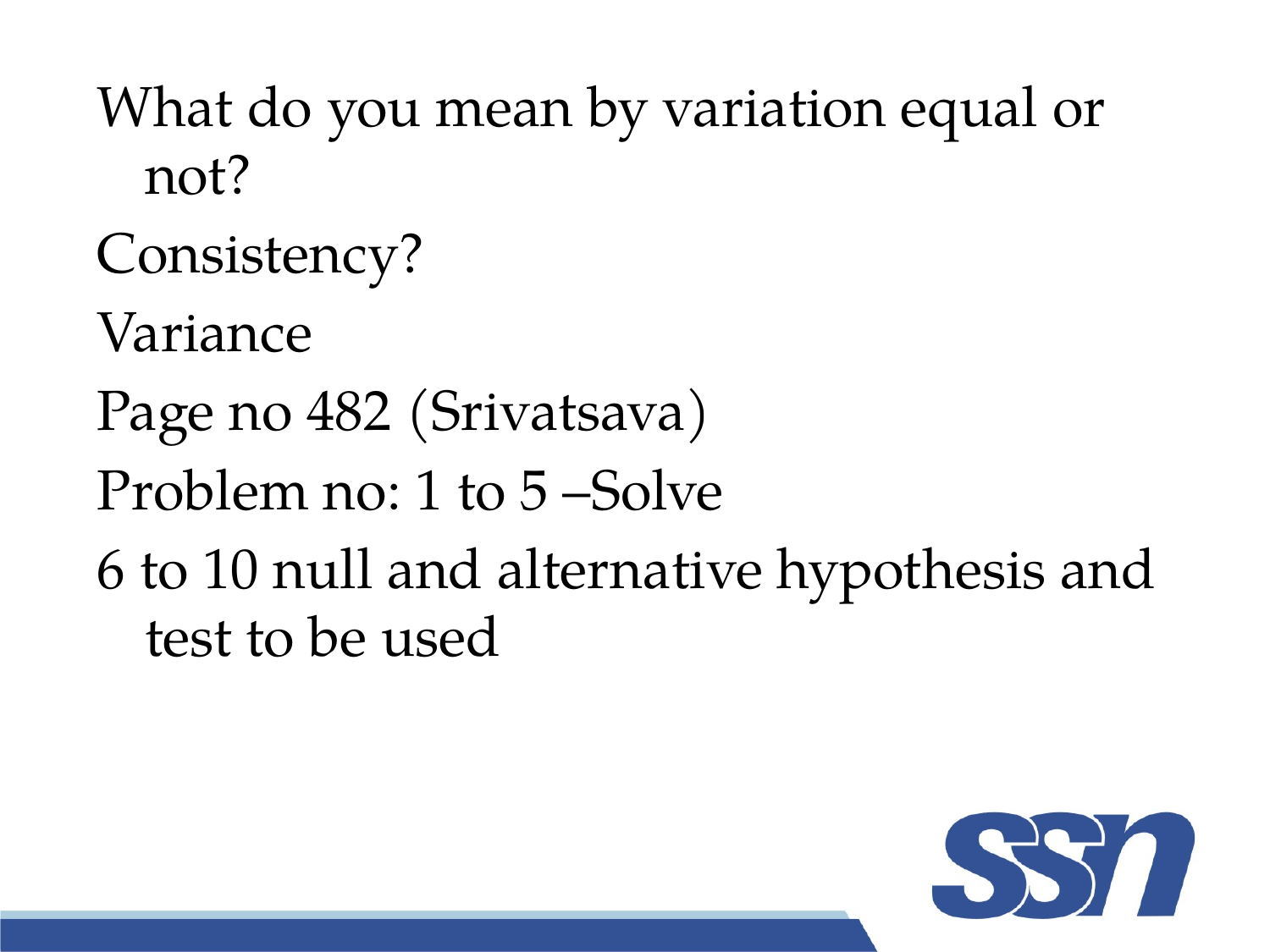

What do you mean by variation equal or not?
Consistency?
Variance
Page no 482 (Srivatsava)
Problem no: 1 to 5 –Solve
6 to 10 null and alternative hypothesis and test to be used